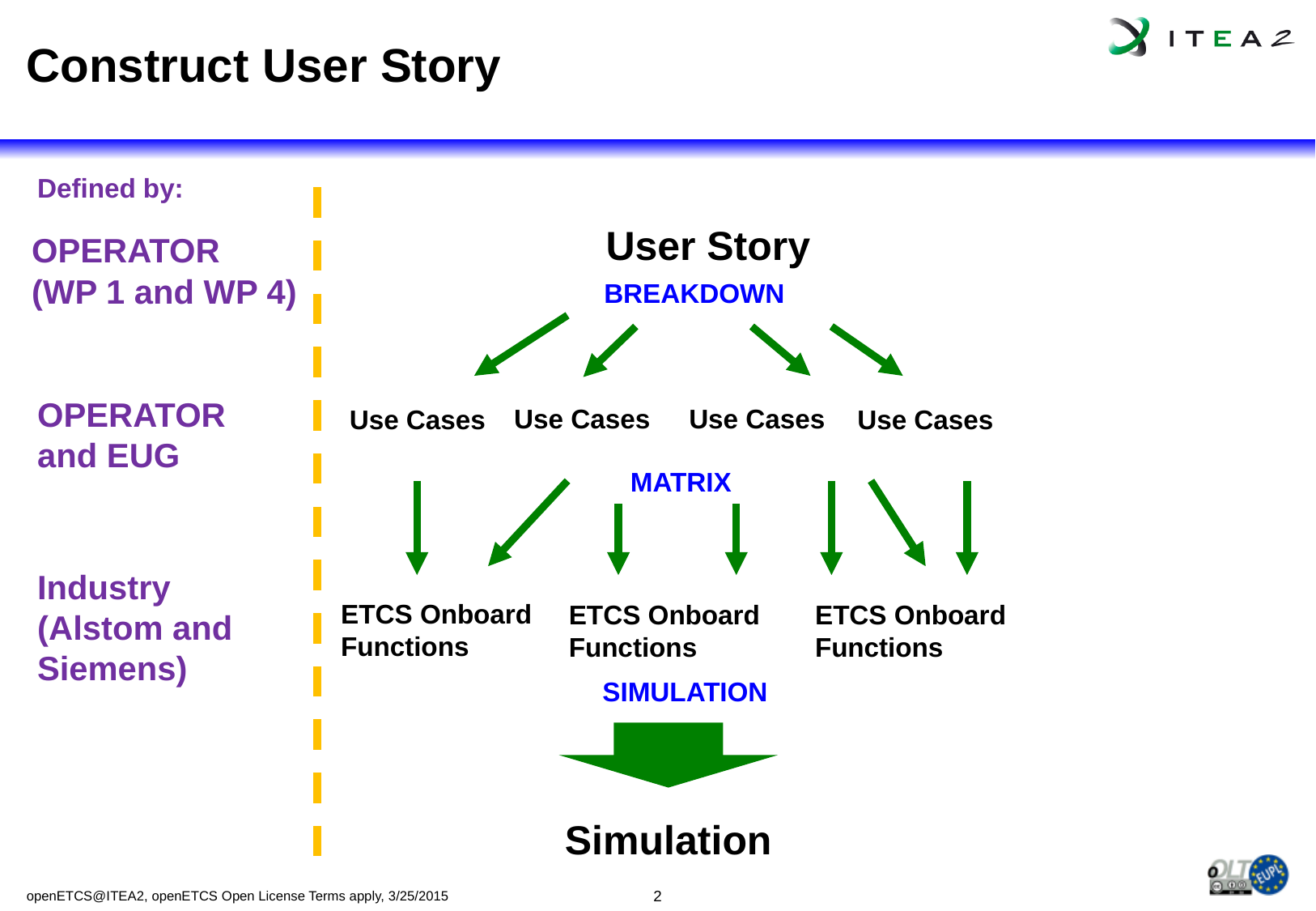

# Construct User Story
Defined by:
User Story
OPERATOR   (WP 1 and WP 4)
BREAKDOWN
OPERATORand EUG
Use Cases
Use Cases
Use Cases
Use Cases
MATRIX
Industry (Alstom and Siemens)
ETCS Onboard
Functions
ETCS Onboard
Functions
ETCS Onboard
Functions
SIMULATION

Simulation
openETCS@ITEA2, openETCS Open License Terms apply, 3/25/2015
2